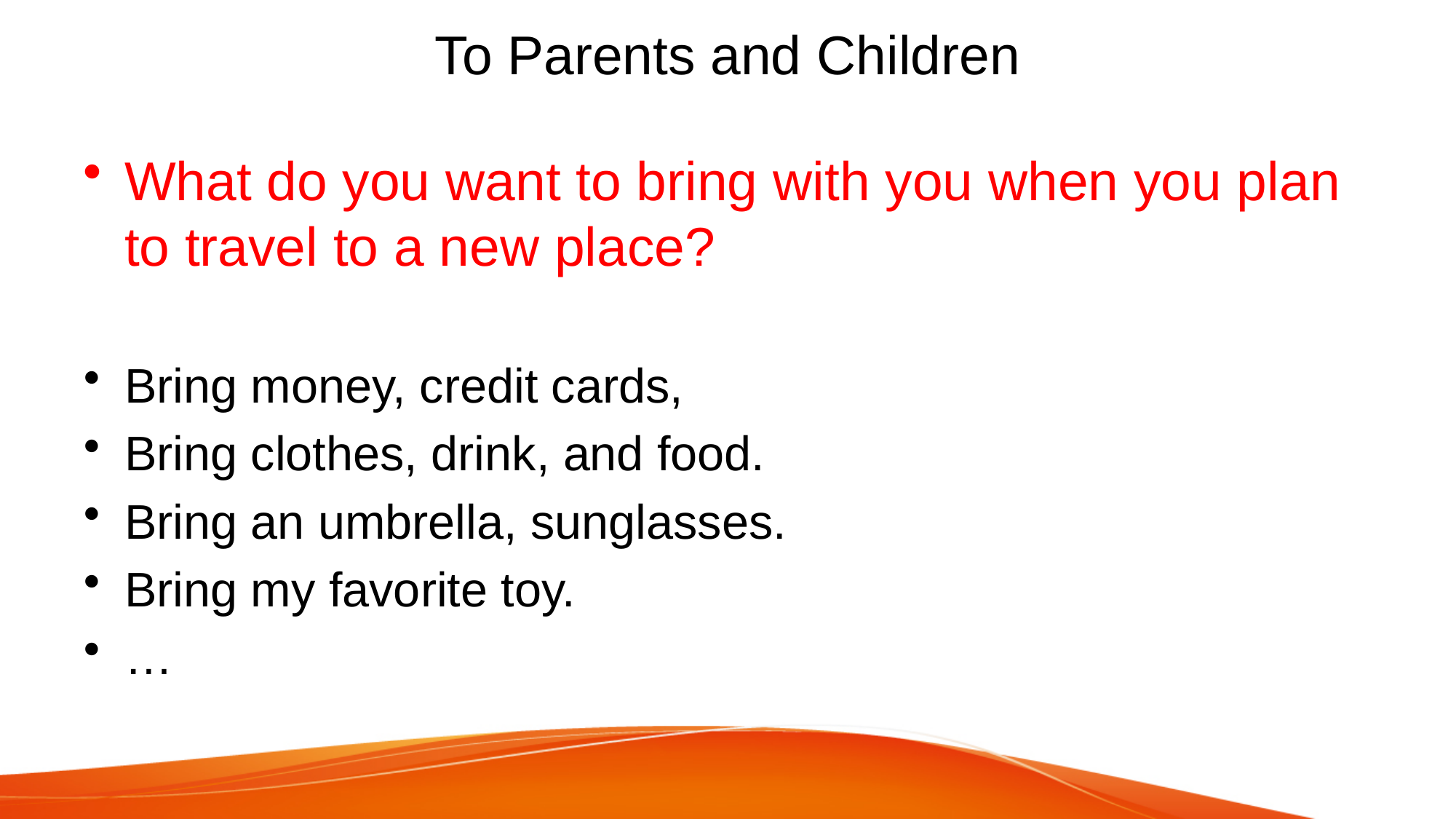

# To Parents and Children
What do you want to bring with you when you plan to travel to a new place?

Bring money, credit cards,
Bring clothes, drink, and food.
Bring an umbrella, sunglasses.
Bring my favorite toy.
…